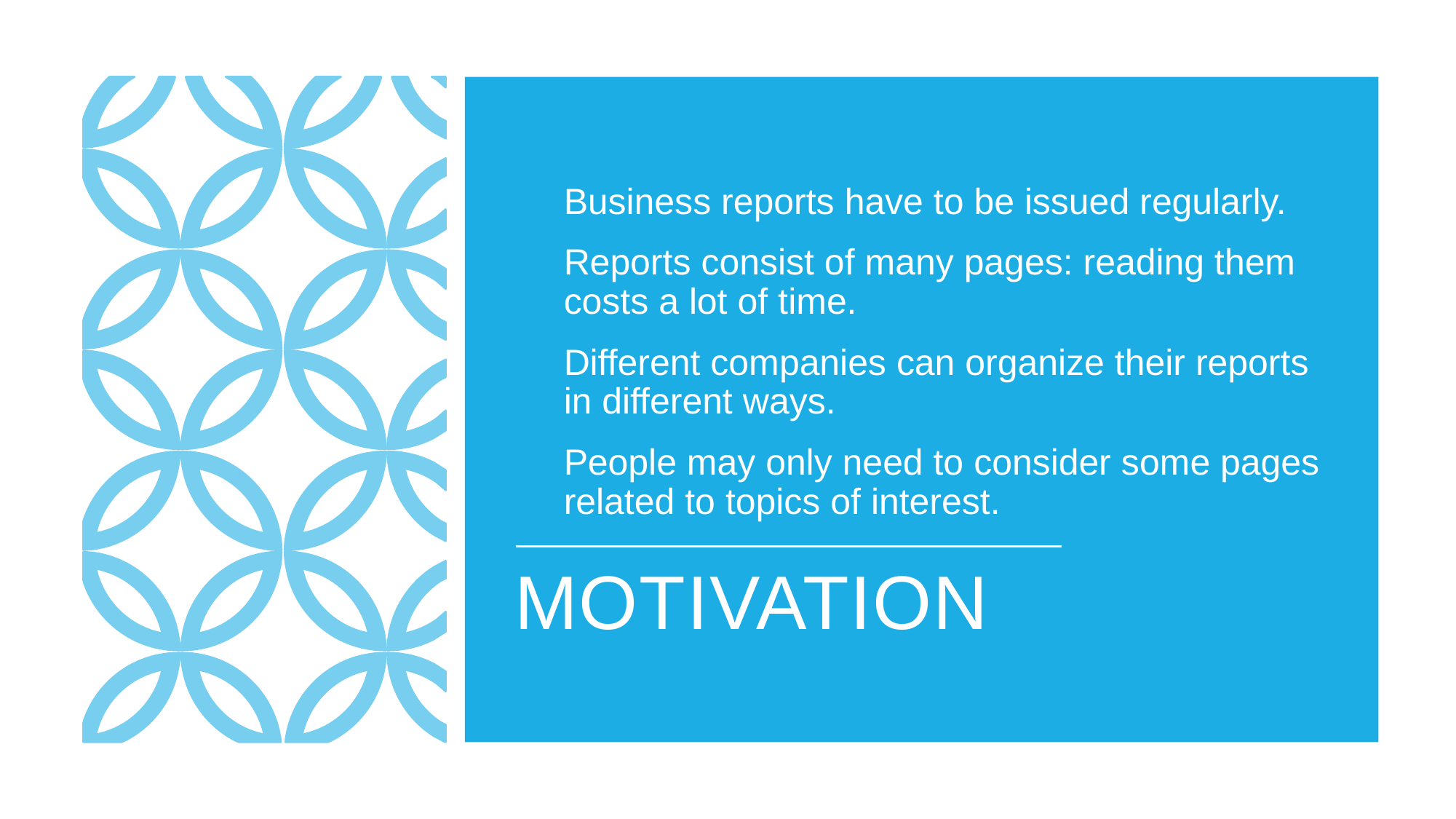

Business reports have to be issued regularly.
Reports consist of many pages: reading them costs a lot of time.
Different companies can organize their reports in different ways.
People may only need to consider some pages related to topics of interest.

# MOtivation
3